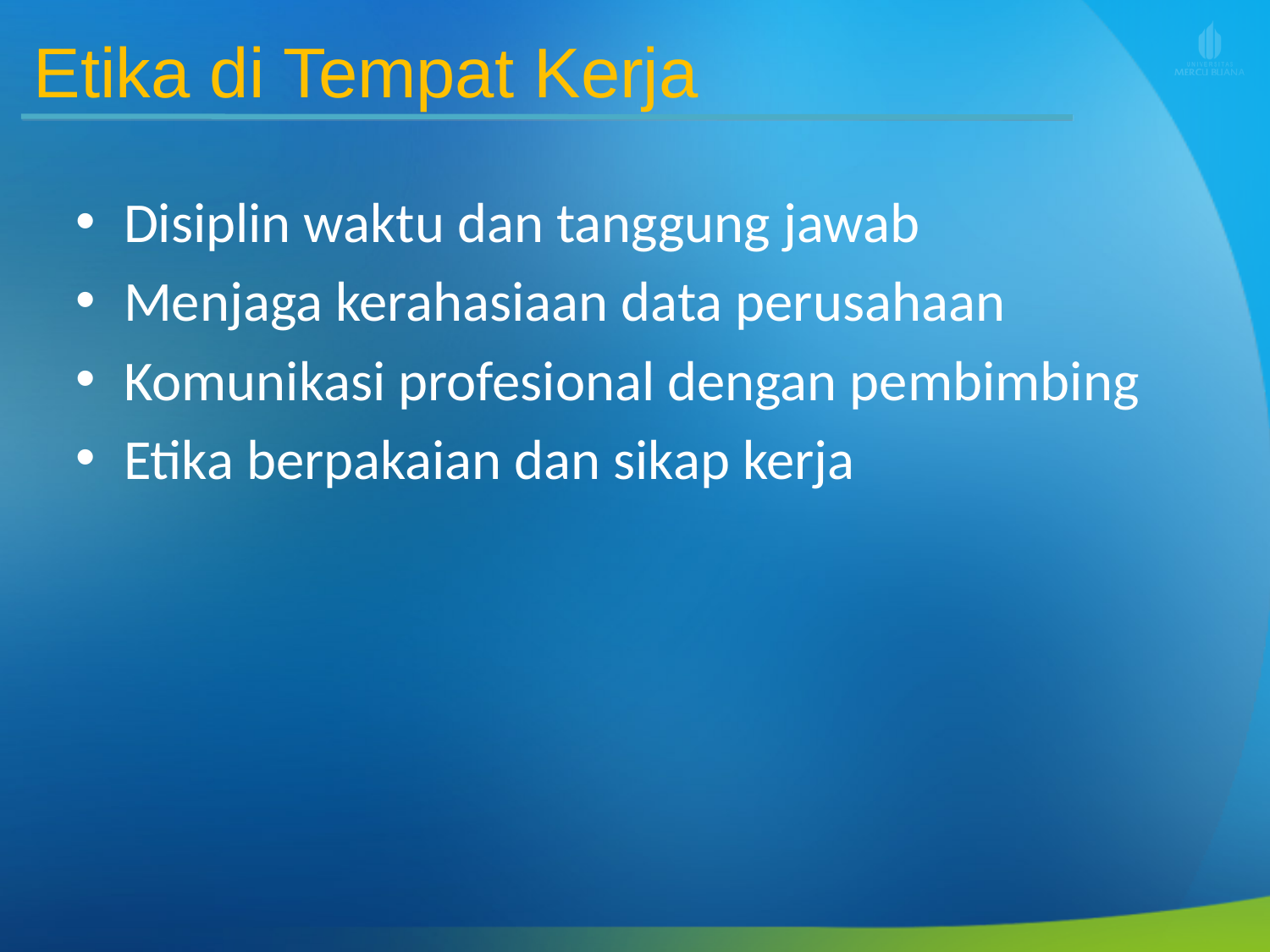

Etika di Tempat Kerja
Disiplin waktu dan tanggung jawab
Menjaga kerahasiaan data perusahaan
Komunikasi profesional dengan pembimbing
Etika berpakaian dan sikap kerja